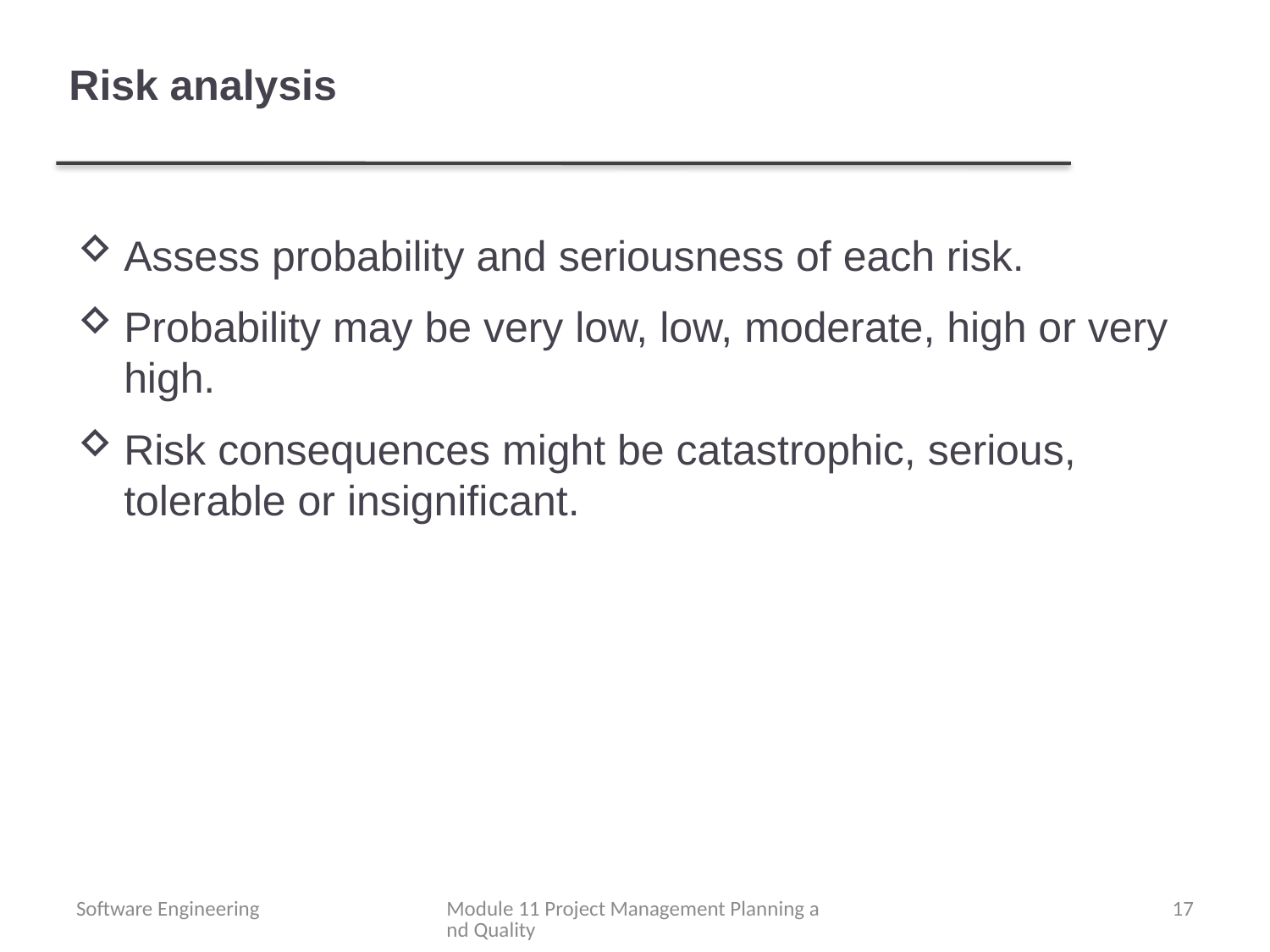

# Risk analysis
Assess probability and seriousness of each risk.
Probability may be very low, low, moderate, high or very high.
Risk consequences might be catastrophic, serious, tolerable or insignificant.
Software Engineering
Module 11 Project Management Planning and Quality
17